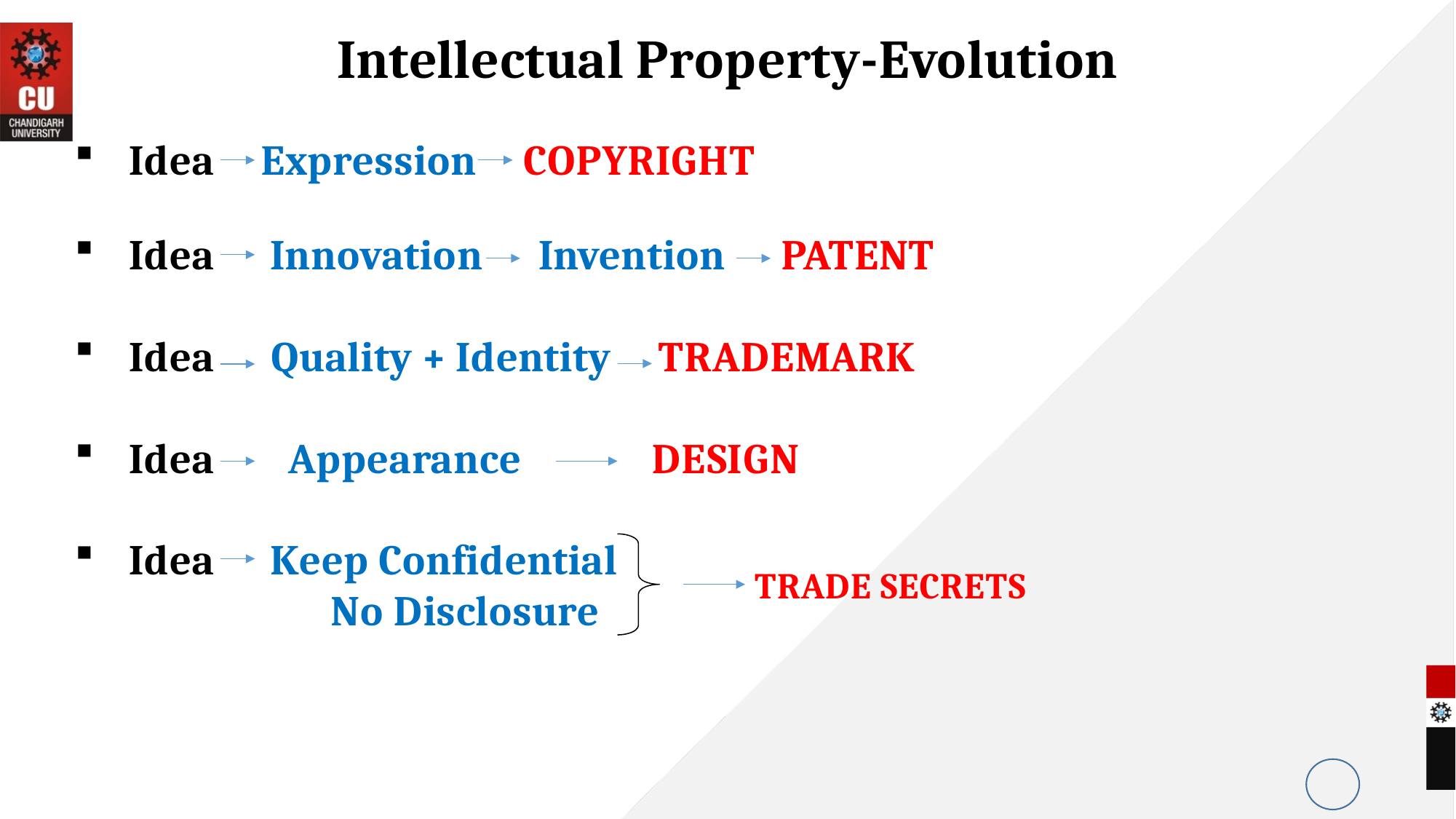

# Intellectual Property-Evolution
Idea     Expression     COPYRIGHT

Idea      Innovation      Invention      PATENT

Idea      Quality + Identity     TRADEMARK

Idea        Appearance              DESIGN

Idea      Keep Confidential
	          No Disclosure

TRADE SECRETS